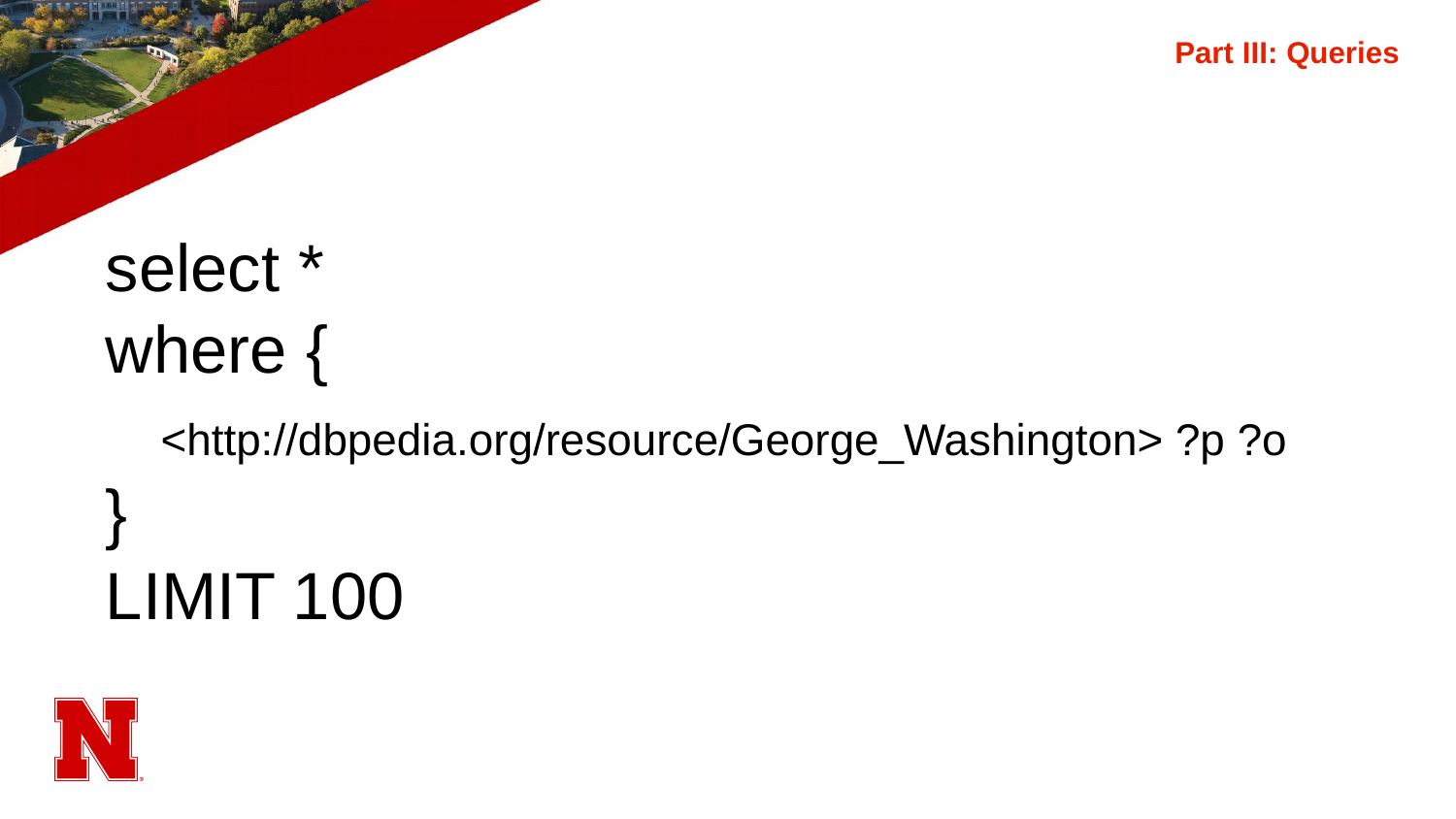

# Part III: Queries

select *
where {
   <http://dbpedia.org/resource/George_Washington> ?p ?o
}
LIMIT 100